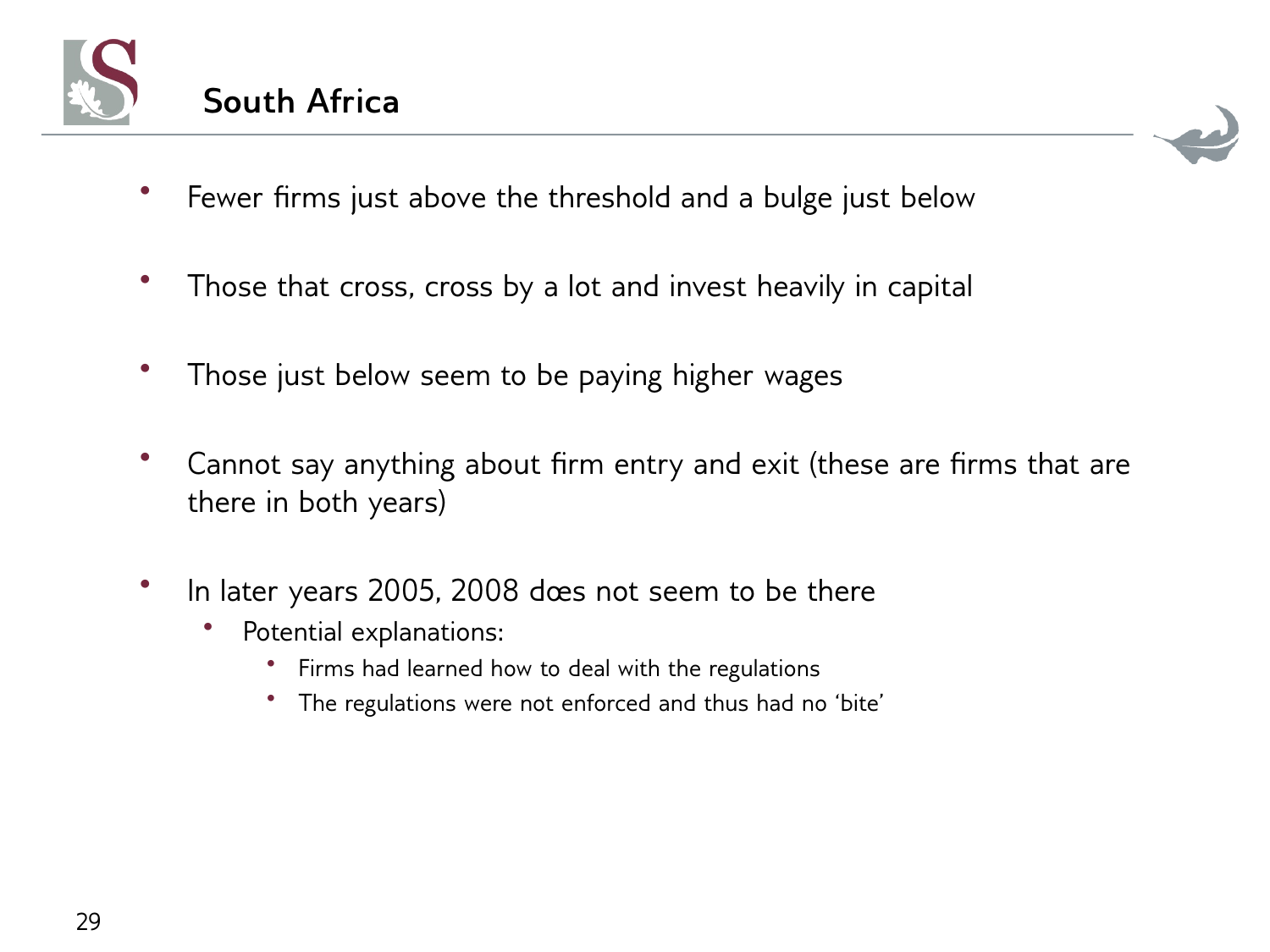

# South Africa
Fewer firms just above the threshold and a bulge just below

Those that cross, cross by a lot and invest heavily in capital

Those just below seem to be paying higher wages

Cannot say anything about firm entry and exit (these are firms that are there in both years)

In later years 2005, 2008 does not seem to be there
Potential explanations:
Firms had learned how to deal with the regulations
The regulations were not enforced and thus had no ‘bite’

29